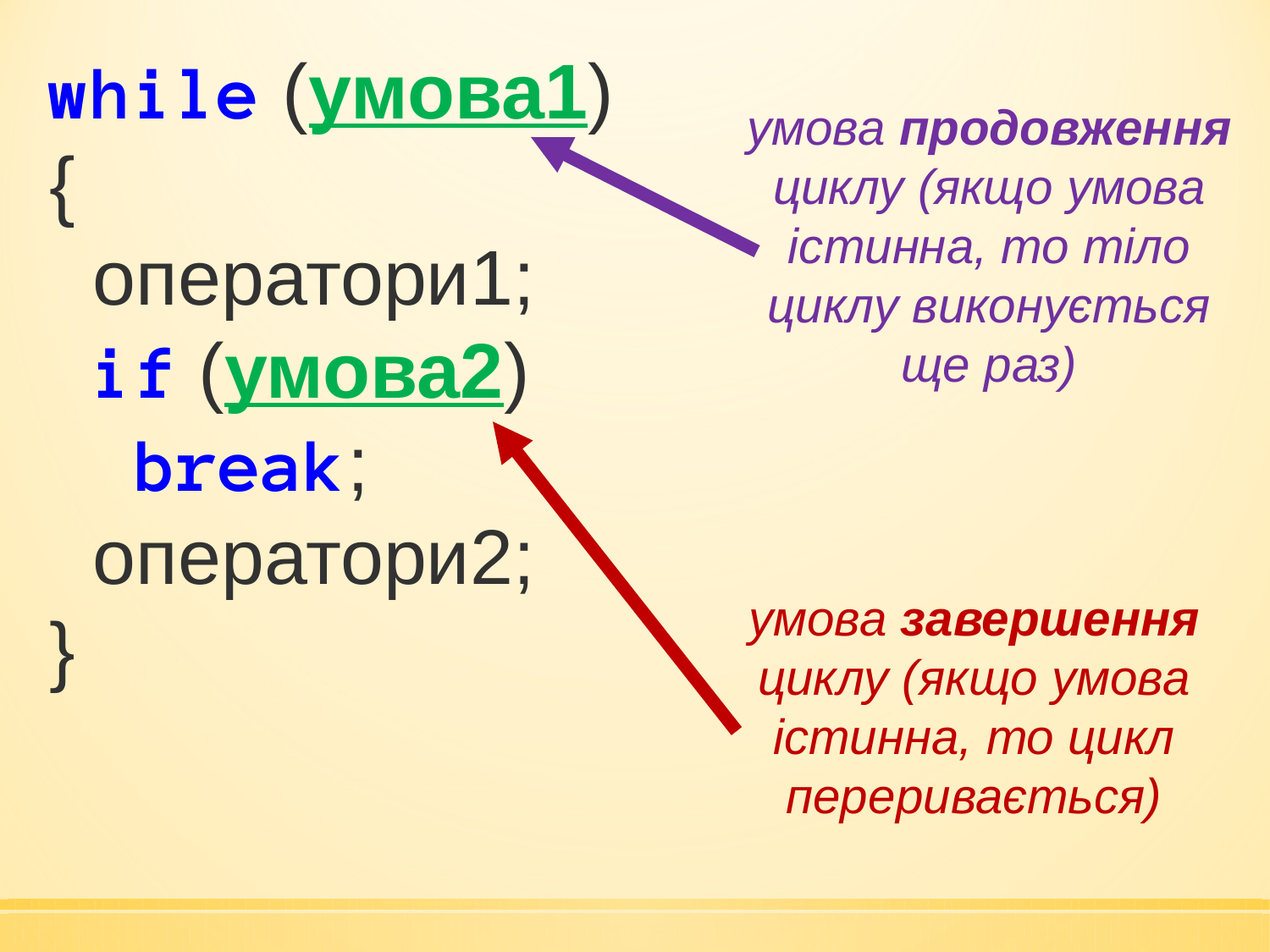

while (умова1)
{
  оператори1;
  if (умова2)
    break;
  оператори2;
}
умова продовження циклу (якщо умова істинна, то тіло циклу виконується ще раз)
умова завершення циклу (якщо умова істинна, то цикл переривається)